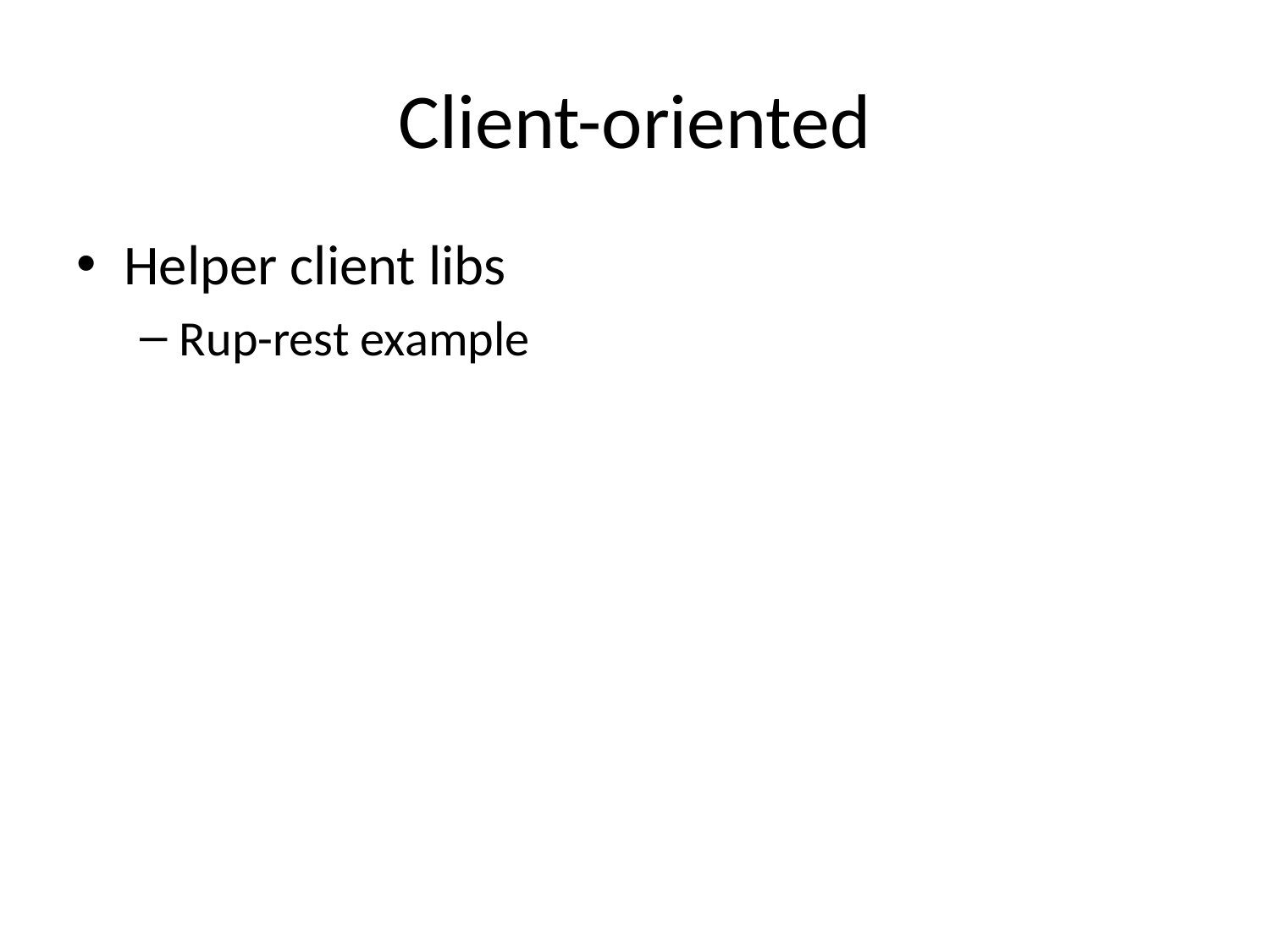

# Client-oriented
Helper client libs
Rup-rest example